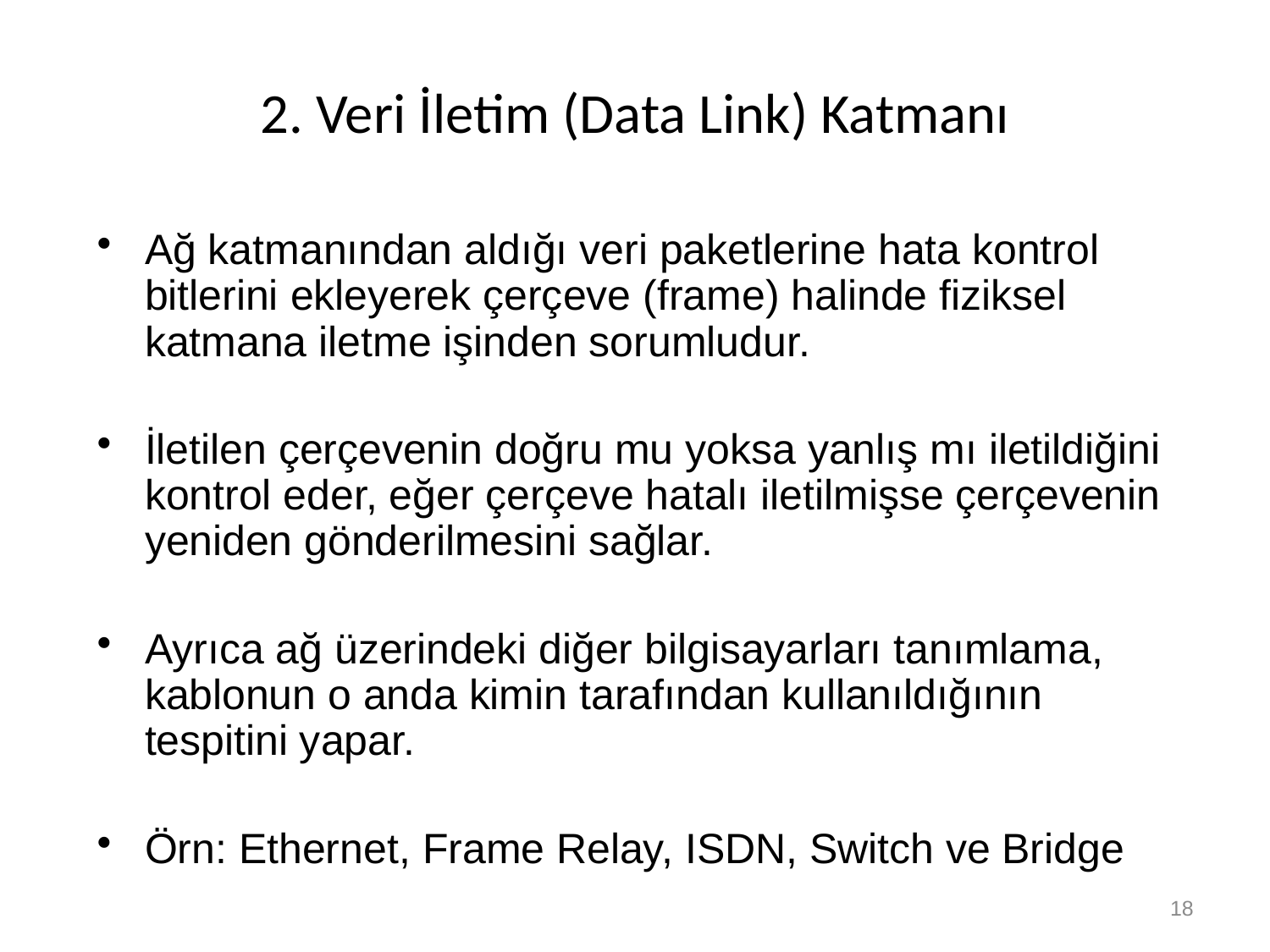

# 2. Veri İletim (Data Link) Katmanı
Ağ katmanından aldığı veri paketlerine hata kontrol bitlerini ekleyerek çerçeve (frame) halinde fiziksel katmana iletme işinden sorumludur.

İletilen çerçevenin doğru mu yoksa yanlış mı iletildiğini kontrol eder, eğer çerçeve hatalı iletilmişse çerçevenin yeniden gönderilmesini sağlar.

Ayrıca ağ üzerindeki diğer bilgisayarları tanımlama, kablonun o anda kimin tarafından kullanıldığının tespitini yapar.

Örn: Ethernet, Frame Relay, ISDN, Switch ve Bridge
18